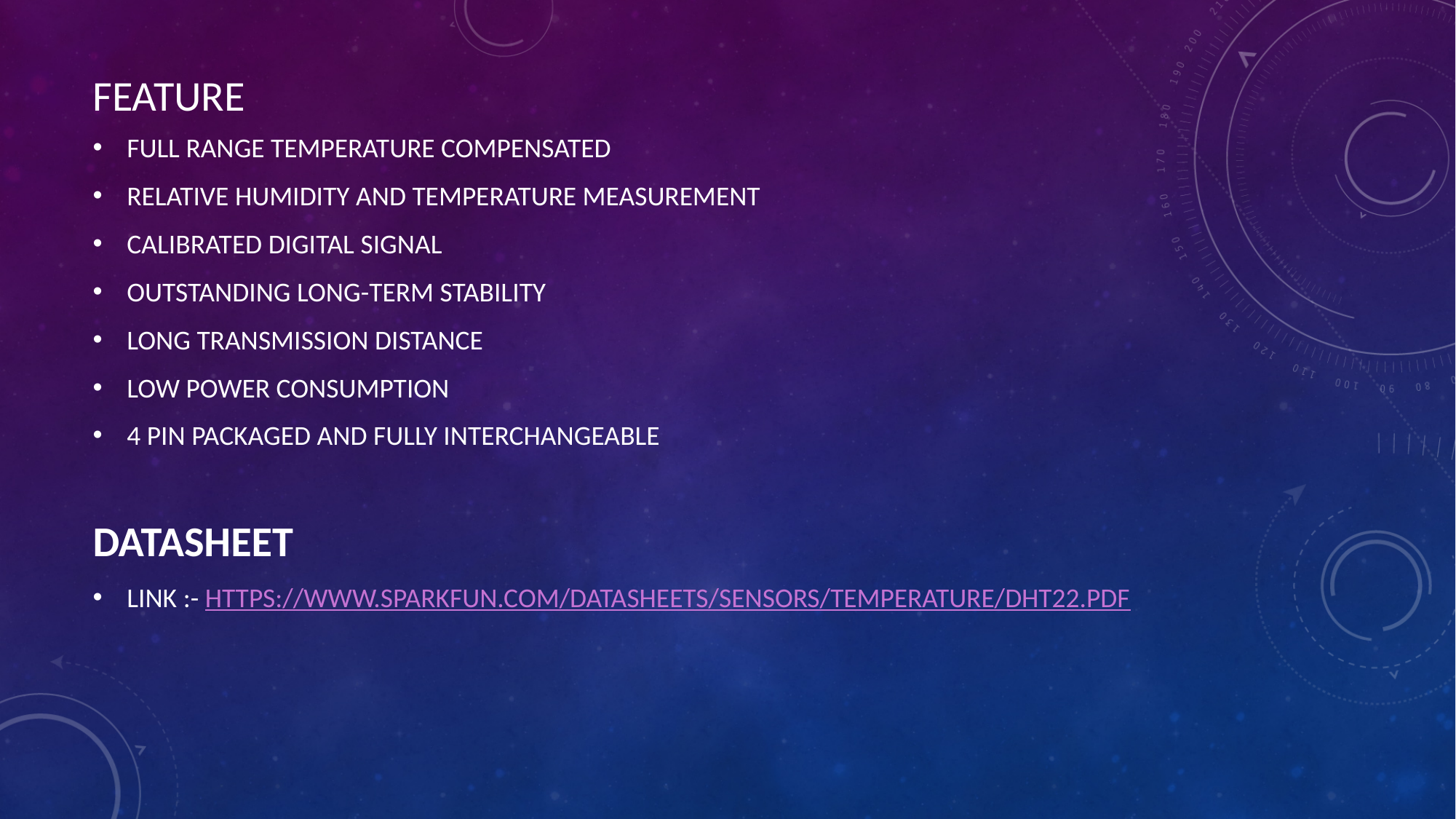

# feature
Full range temperature compensated
Relative humidity and temperature measurement
Calibrated digital signal
Outstanding long-term stability
Long transmission distance
Low power consumption
4 pin packaged and fully interchangeable

Datasheet
Link :- https://www.sparkfun.com/datasheets/Sensors/Temperature/DHT22.pdf